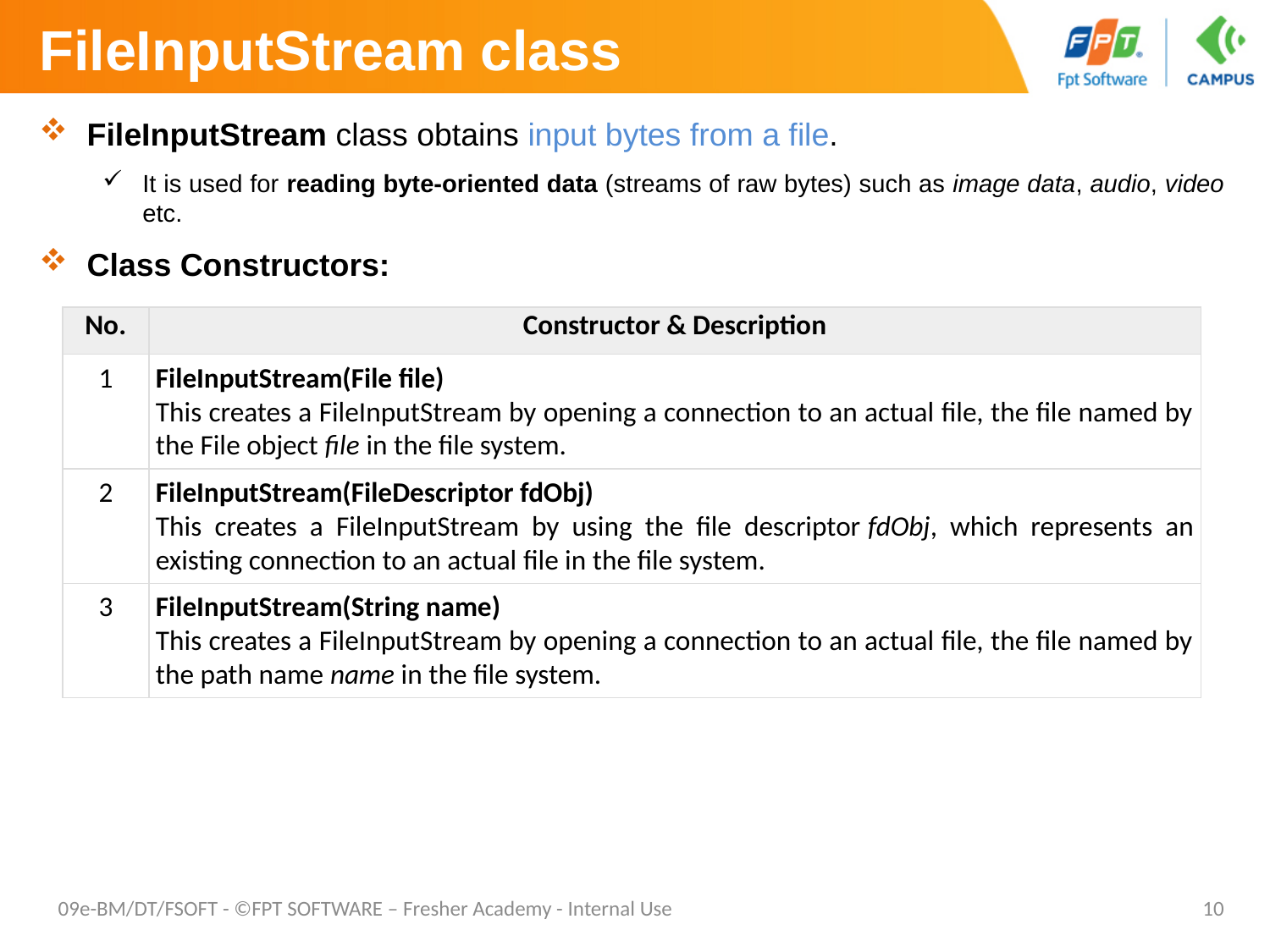

# FileInputStream class
FileInputStream class obtains input bytes from a file.
It is used for reading byte-oriented data (streams of raw bytes) such as image data, audio, video etc.
Class Constructors:

| No. | Constructor & Description |
| --- | --- |
| 1 | FileInputStream(File file) This creates a FileInputStream by opening a connection to an actual file, the file named by the File object file in the file system. |
| 2 | FileInputStream(FileDescriptor fdObj) This creates a FileInputStream by using the file descriptor fdObj, which represents an existing connection to an actual file in the file system. |
| 3 | FileInputStream(String name) This creates a FileInputStream by opening a connection to an actual file, the file named by the path name name in the file system. |
09e-BM/DT/FSOFT - ©FPT SOFTWARE – Fresher Academy - Internal Use
10